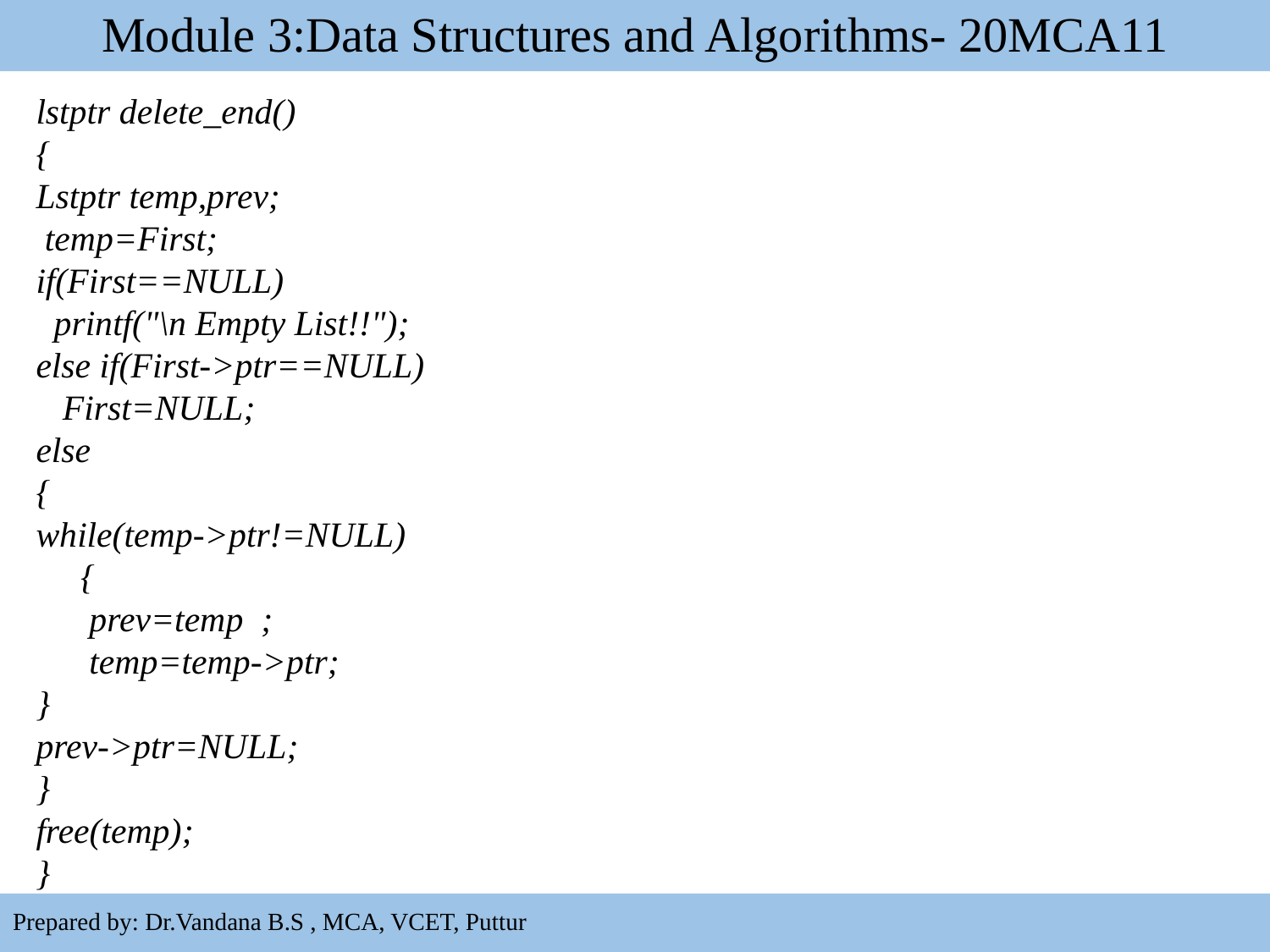

# Module 3:Data Structures and Algorithms- 20MCA11
lstptr delete_end()
{
Lstptr temp,prev;
 temp=First;
if(First==NULL)
  printf("\n Empty List!!");
else if(First->ptr==NULL)
   First=NULL;
else
{
while(temp->ptr!=NULL)
     {
      prev=temp  ;
      temp=temp->ptr;
}
prev->ptr=NULL;
}
free(temp);
}

42
Prepared by: Dr.Vandana B.S , MCA, VCET, Puttur